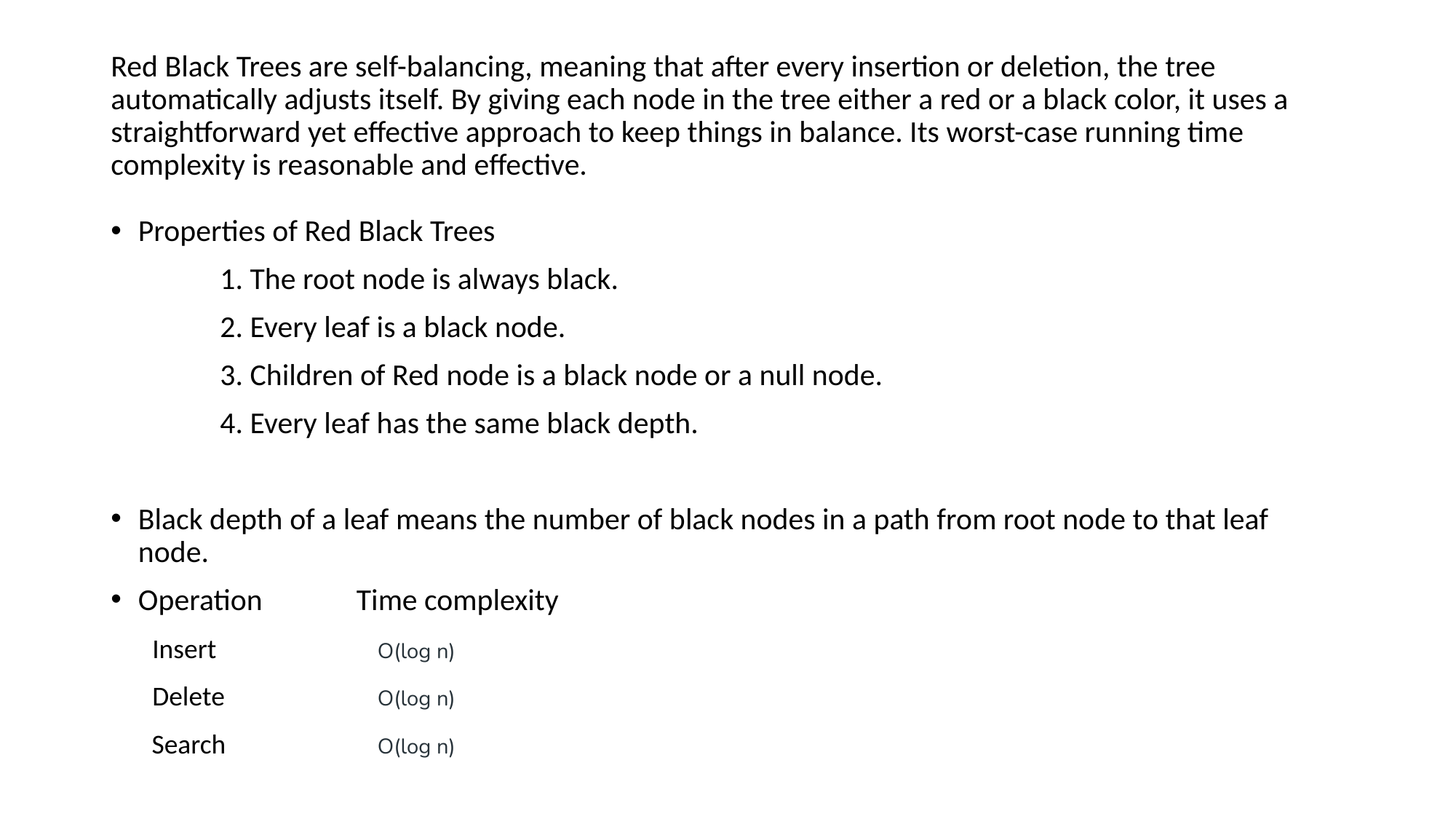

# Red Black Trees are self-balancing, meaning that after every insertion or deletion, the tree automatically adjusts itself. By giving each node in the tree either a red or a black color, it uses a straightforward yet effective approach to keep things in balance. Its worst-case running time complexity is reasonable and effective.
Properties of Red Black Trees
	1. The root node is always black.
	2. Every leaf is a black node.
	3. Children of Red node is a black node or a null node.
	4. Every leaf has the same black depth.

Black depth of a leaf means the number of black nodes in a path from root node to that leaf node.
Operation 	Time complexity
      Insert		       O(log n)
      Delete  	       O(log n)
      Search	       O(log n)